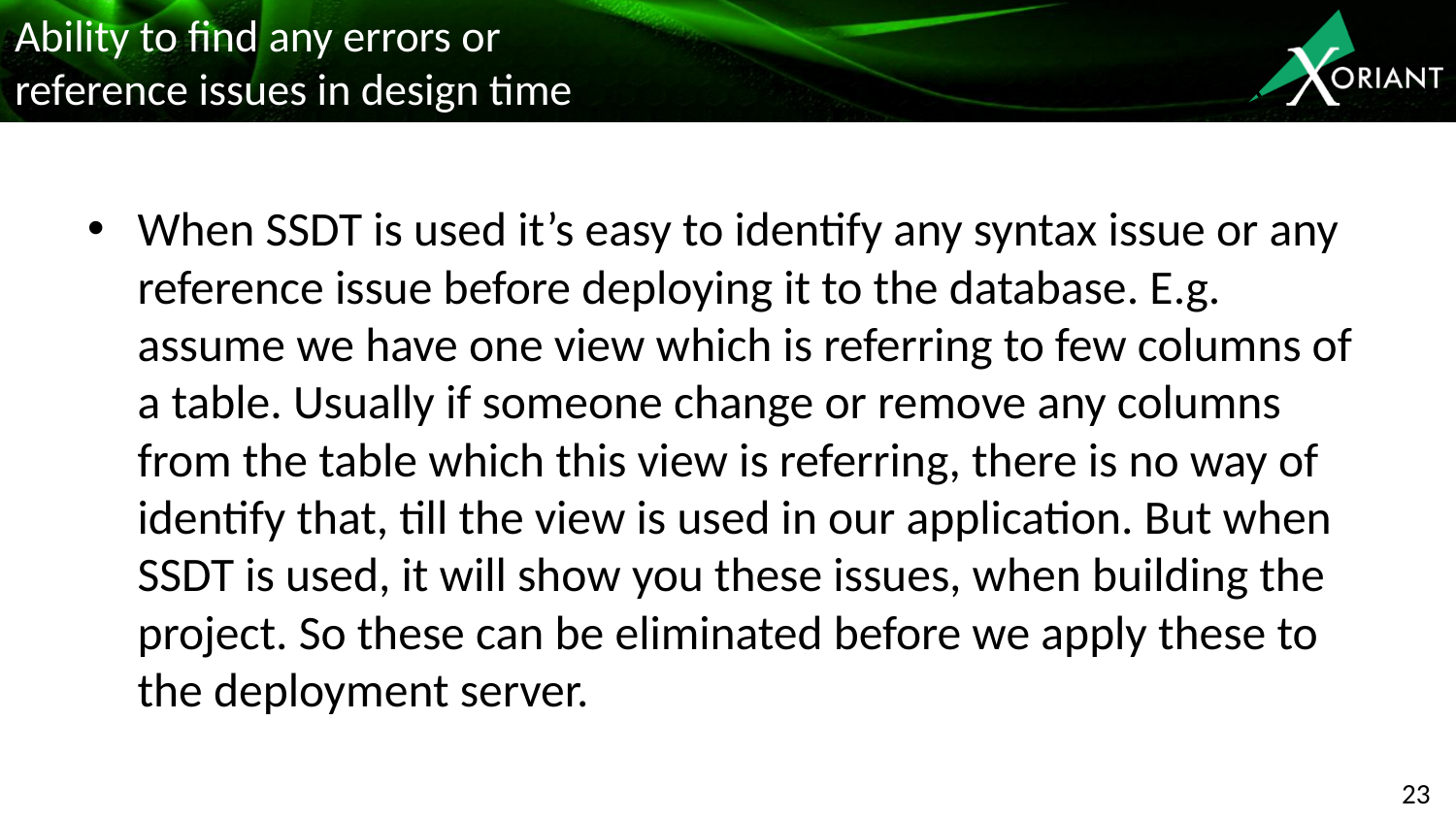

# Ability to find any errors or reference issues in design time
When SSDT is used it’s easy to identify any syntax issue or any reference issue before deploying it to the database. E.g. assume we have one view which is referring to few columns of a table. Usually if someone change or remove any columns from the table which this view is referring, there is no way of identify that, till the view is used in our application. But when SSDT is used, it will show you these issues, when building the project. So these can be eliminated before we apply these to the deployment server.
23